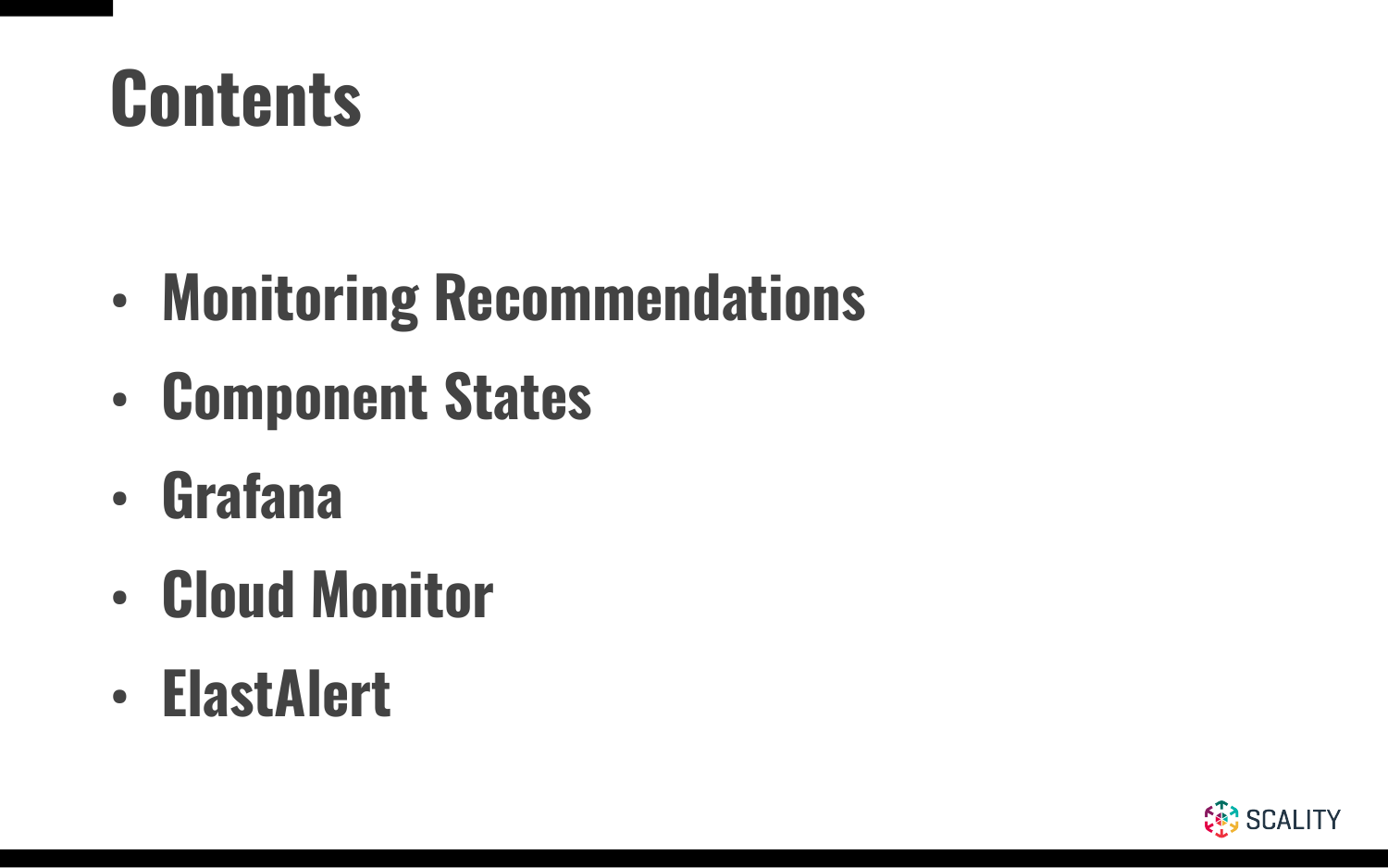

# Contents
Monitoring Recommendations
Component States
Grafana
Cloud Monitor
ElastAlert